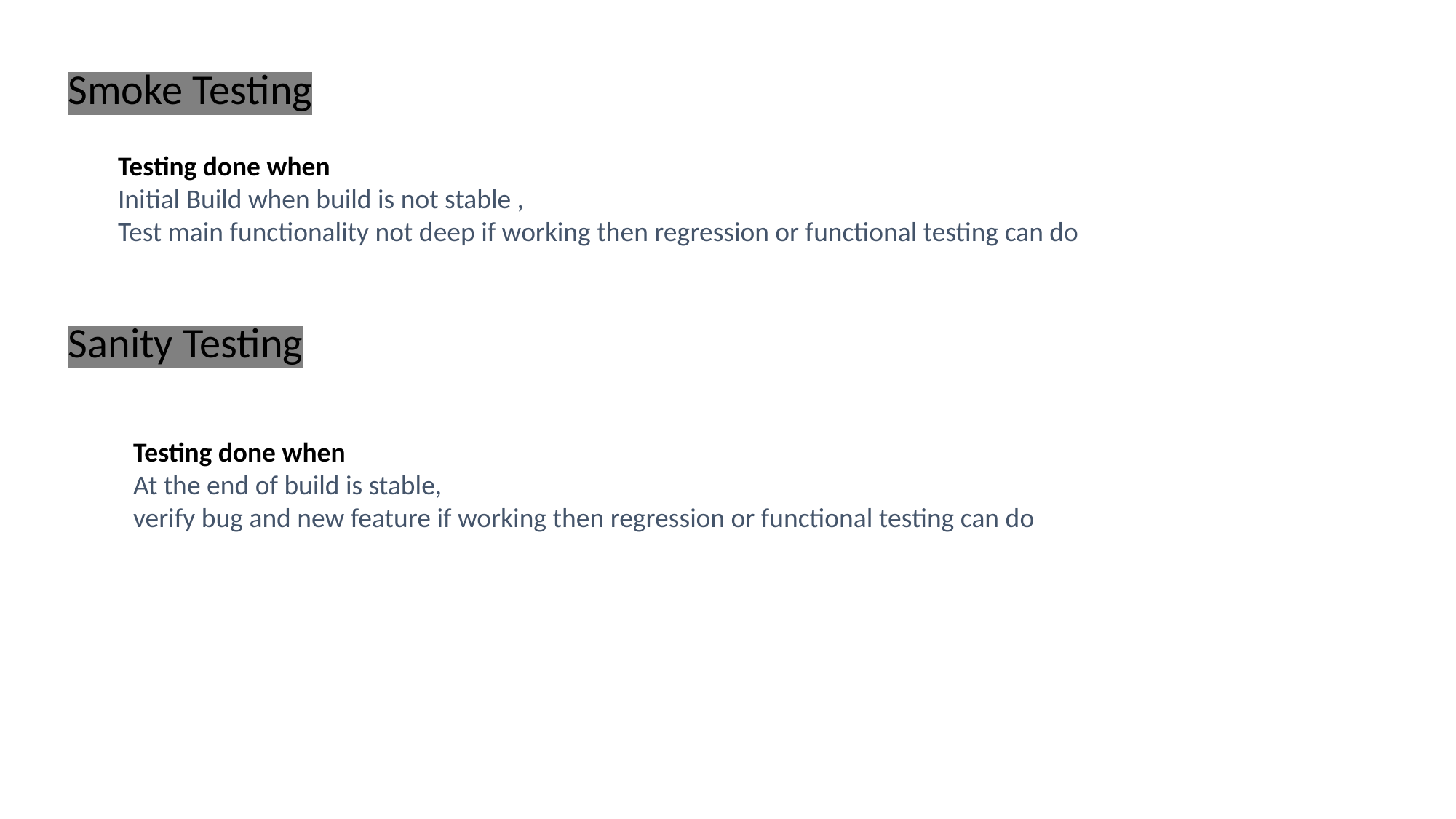

Smoke Testing
Testing done when
Initial Build when build is not stable ,
Test main functionality not deep if working then regression or functional testing can do
Sanity Testing
Testing done when
At the end of build is stable,
verify bug and new feature if working then regression or functional testing can do